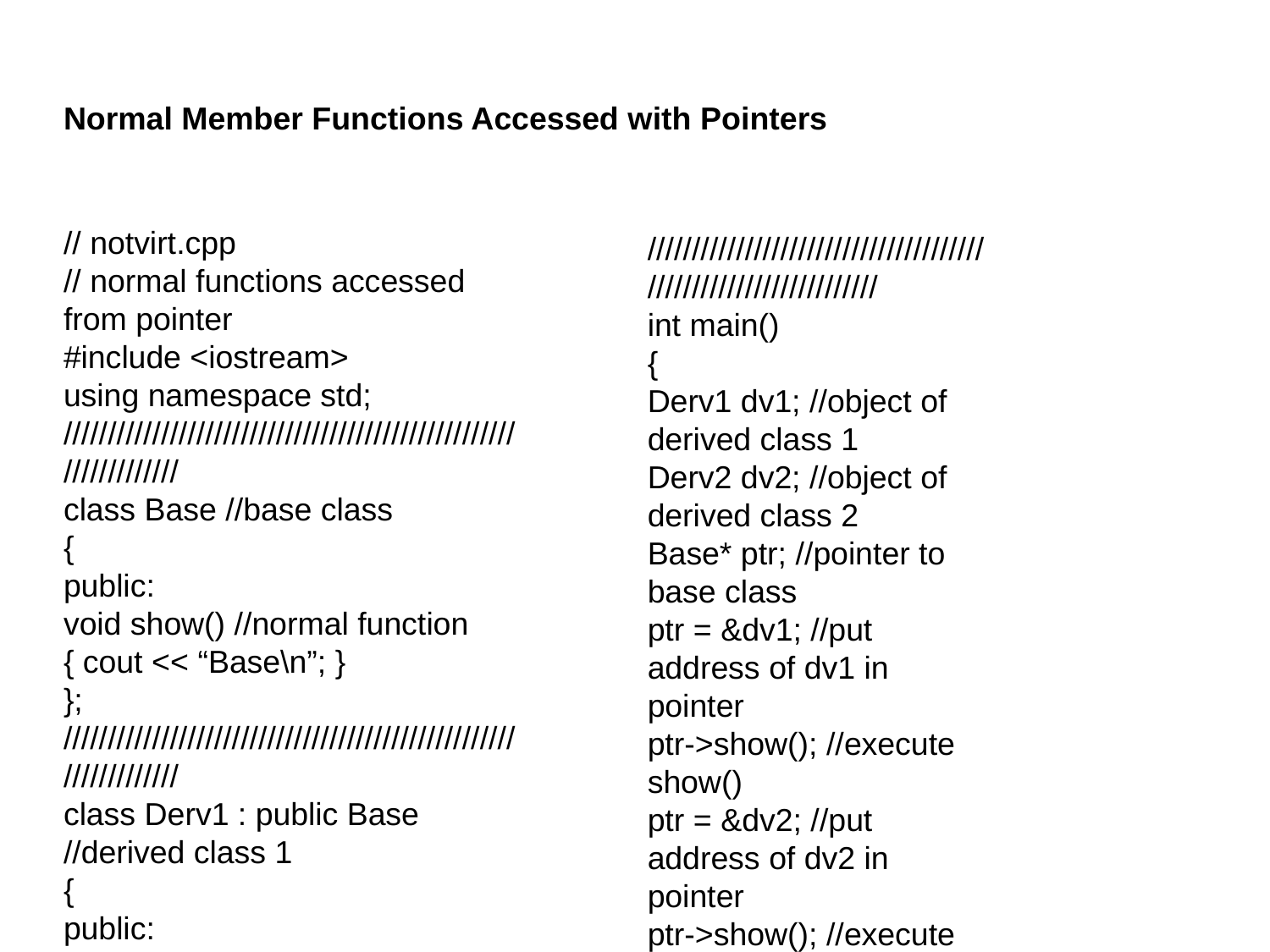

# Normal Member Functions Accessed with Pointers
////////////////////////////////////////////////////////////////
int main()
{
Derv1 dv1; //object of derived class 1
Derv2 dv2; //object of derived class 2
Base* ptr; //pointer to base class
ptr = &dv1; //put address of dv1 in pointer
ptr->show(); //execute show()
ptr = &dv2; //put address of dv2 in pointer
ptr->show(); //execute show()
return 0;
}

// notvirt.cpp
// normal functions accessed from pointer
#include <iostream>
using namespace std;
////////////////////////////////////////////////////////////////
class Base //base class
{
public:
void show() //normal function
{ cout << “Base\n”; }
};
////////////////////////////////////////////////////////////////
class Derv1 : public Base //derived class 1
{
public:
void show()
{ cout << “Derv1\n”; }
};
////////////////////////////////////////////////////////////////
class Derv2 : public Base //derived class 2
{
public:
void show()
{ cout << “Derv2\n”; }
};